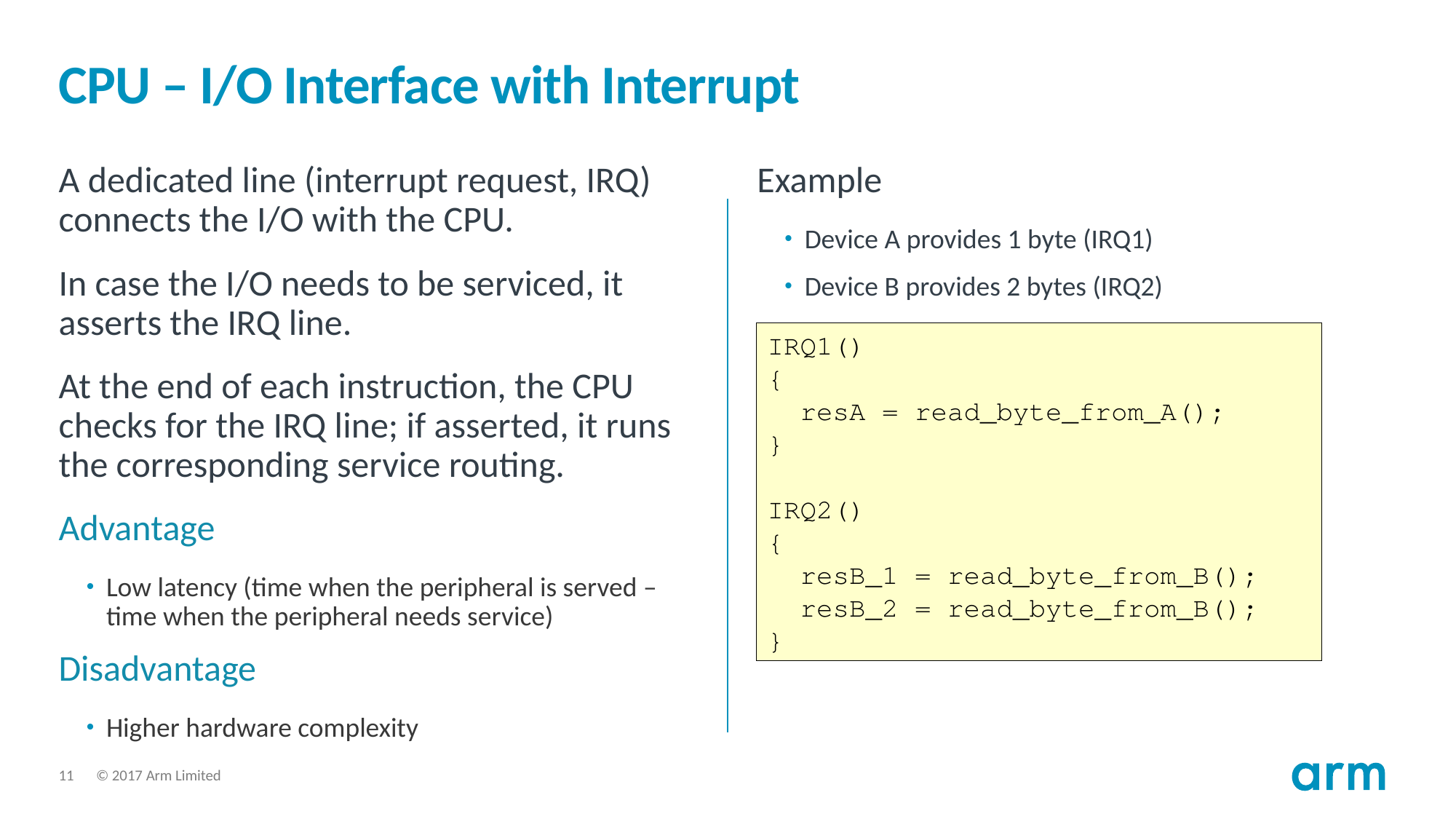

# CPU – I/O Interface with Interrupt
A dedicated line (interrupt request, IRQ) connects the I/O with the CPU.
In case the I/O needs to be serviced, it asserts the IRQ line.
At the end of each instruction, the CPU checks for the IRQ line; if asserted, it runs the corresponding service routing.
Advantage
Low latency (time when the peripheral is served – time when the peripheral needs service)
Disadvantage
Higher hardware complexity

Example
Device A provides 1 byte (IRQ1)
Device B provides 2 bytes (IRQ2)

IRQ1()
{
  resA = read_byte_from_A();
}

IRQ2()
{
  resB_1 = read_byte_from_B();
  resB_2 = read_byte_from_B();
}